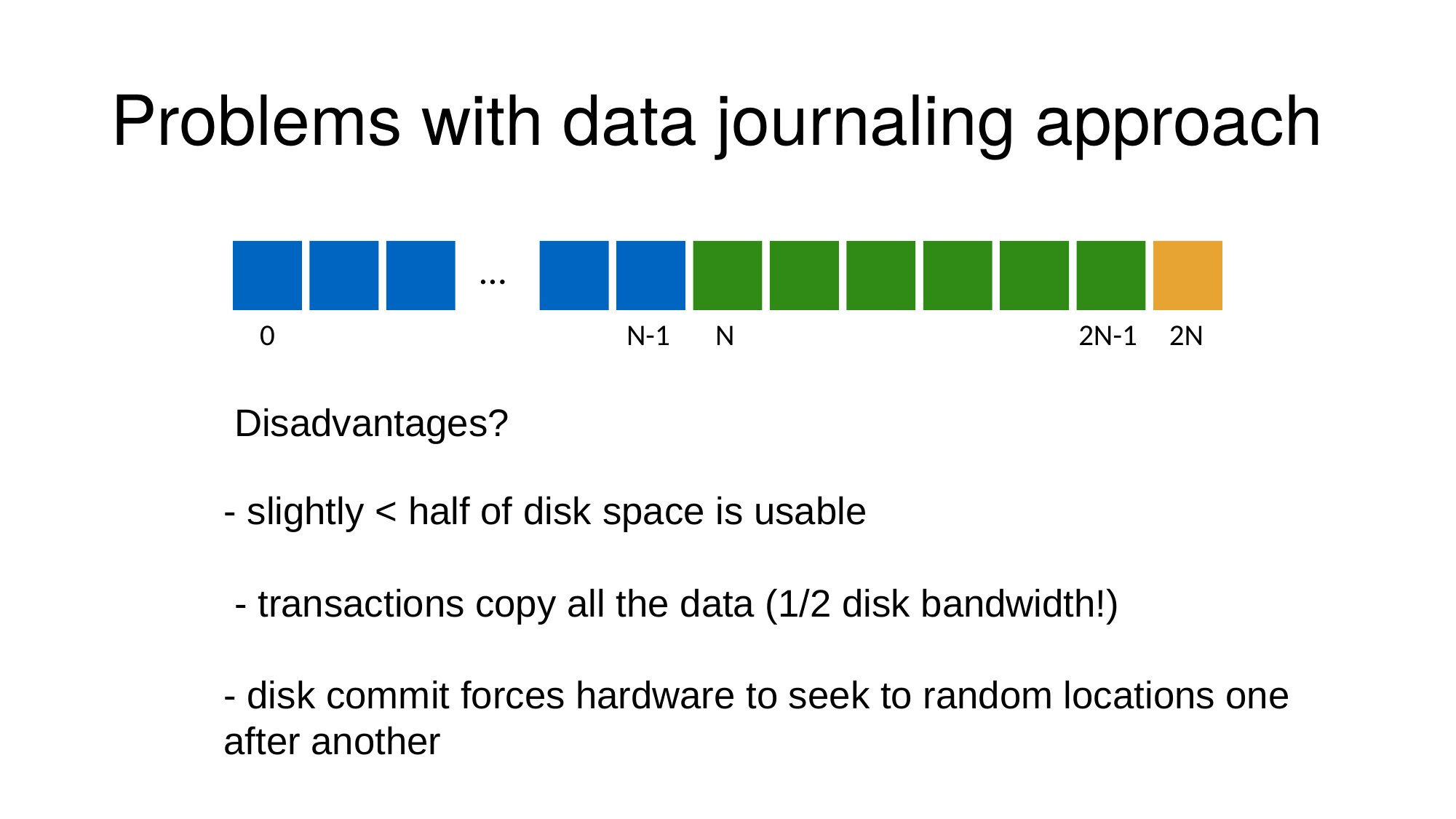

# Problems with data journaling approach

…
2N-1
2N
0
N-1
N
Disadvantages?
- slightly < half of disk space is usable

 - transactions copy all the data (1/2 disk bandwidth!)

- disk commit forces hardware to seek to random locations one after another